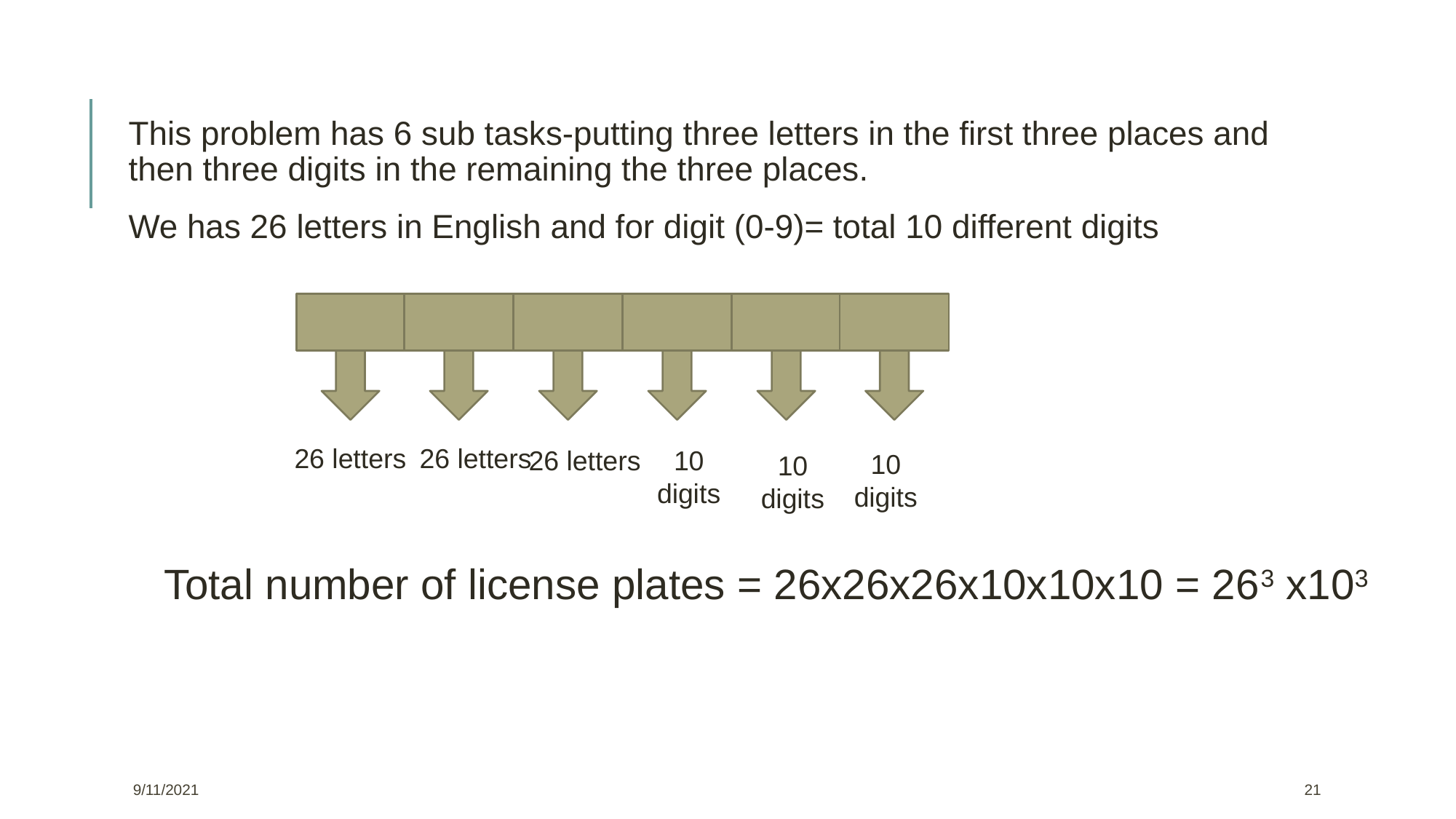

This problem has 6 sub tasks-putting three letters in the first three places and then three digits in the remaining the three places.
We has 26 letters in English and for digit (0-9)= total 10 different digits

26 letters
26 letters
26 letters
10 digits
10 digits
10 digits
Total number of license plates = 26x26x26x10x10x10 = 263 x103
9/11/2021
21